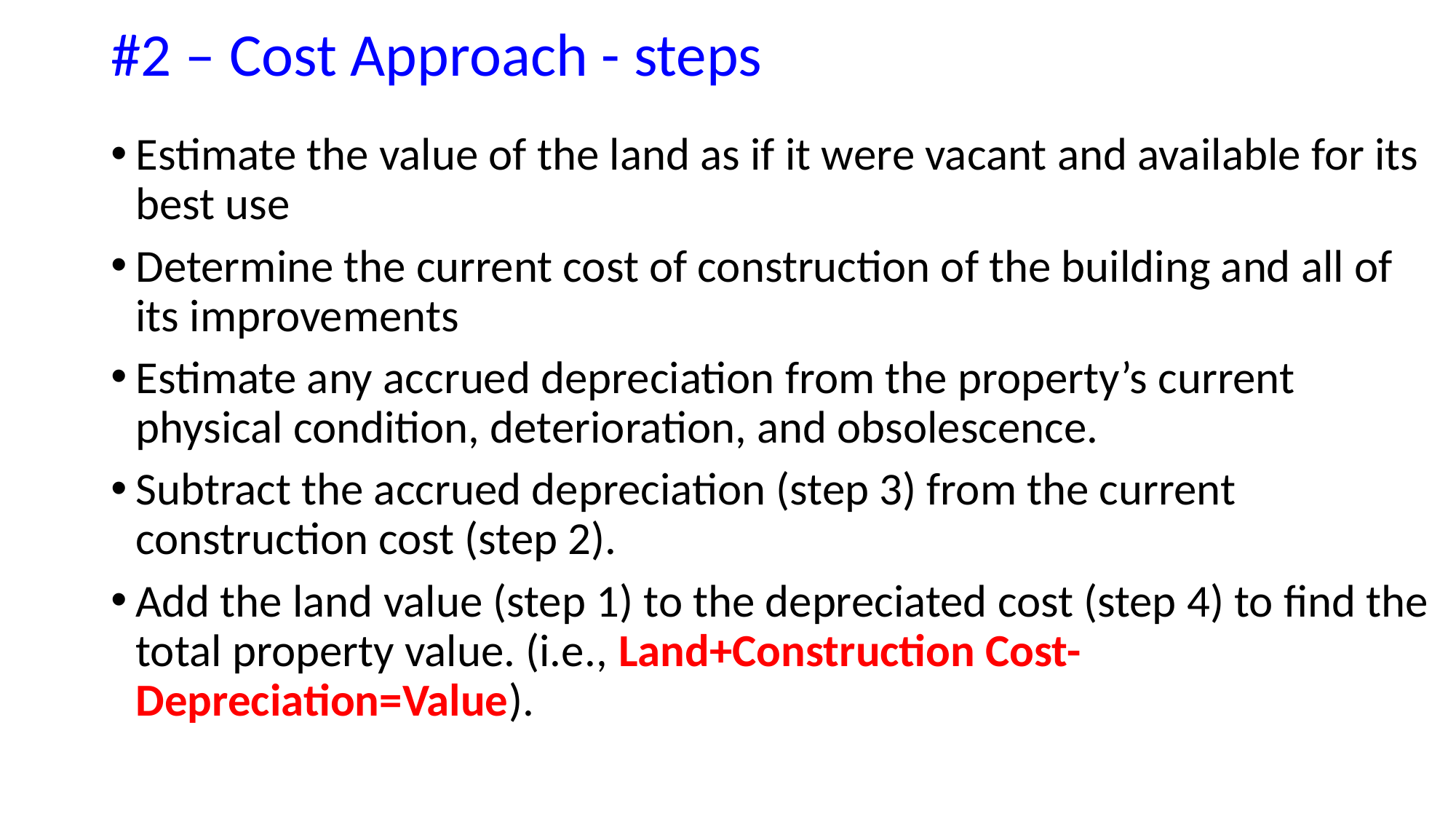

# #2 – Cost Approach - steps
Estimate the value of the land as if it were vacant and available for its best use
Determine the current cost of construction of the building and all of its improvements
Estimate any accrued depreciation from the property’s current physical condition, deterioration, and obsolescence.
Subtract the accrued depreciation (step 3) from the current construction cost (step 2).
Add the land value (step 1) to the depreciated cost (step 4) to find the total property value. (i.e., Land+Construction Cost-Depreciation=Value).